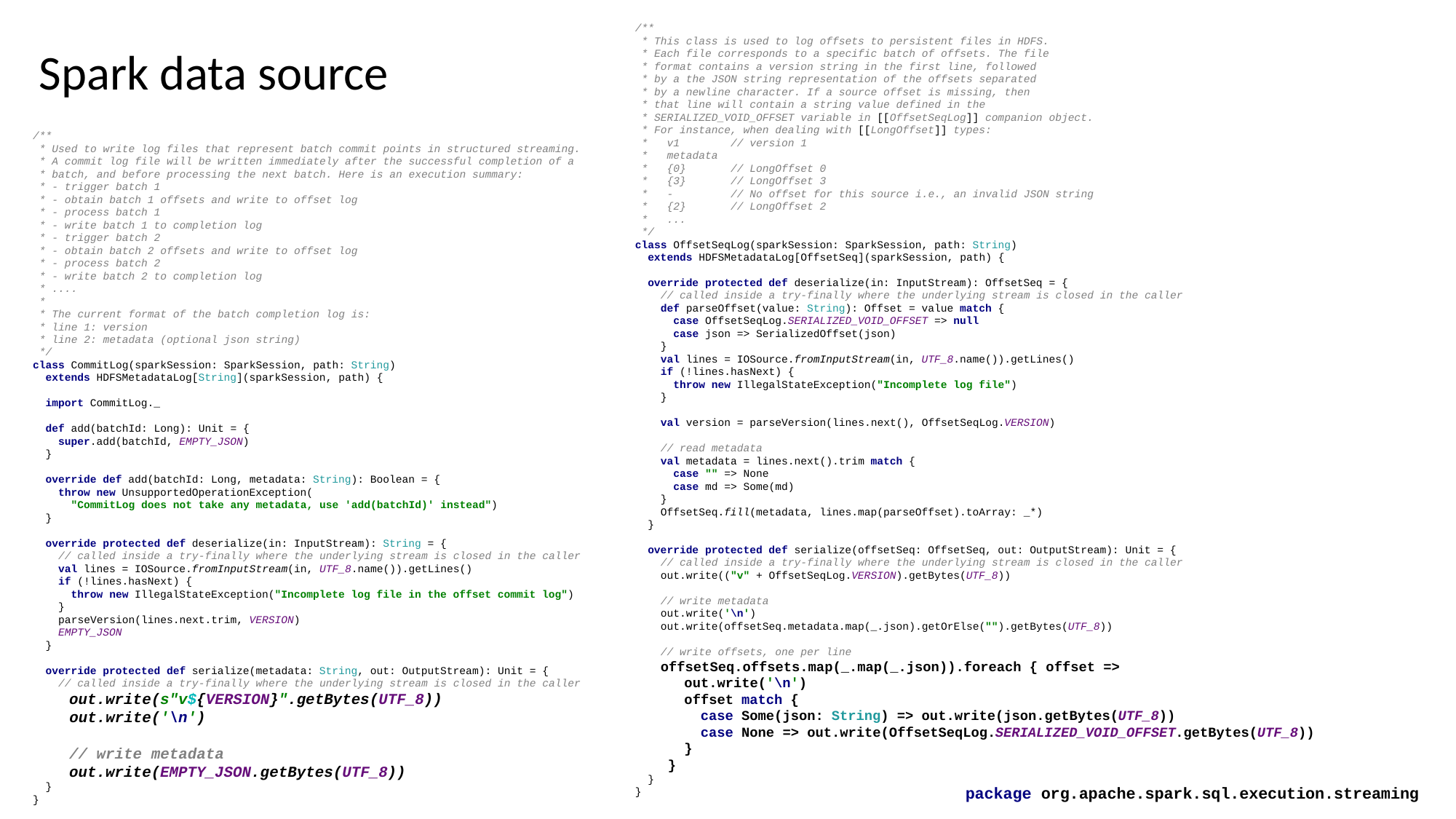

/**
 * This class is used to log offsets to persistent files in HDFS.
 * Each file corresponds to a specific batch of offsets. The file
 * format contains a version string in the first line, followed
 * by a the JSON string representation of the offsets separated
 * by a newline character. If a source offset is missing, then
 * that line will contain a string value defined in the
 * SERIALIZED_VOID_OFFSET variable in [[OffsetSeqLog]] companion object.
 * For instance, when dealing with [[LongOffset]] types:
 *   v1        // version 1
 *   metadata
 *   {0}       // LongOffset 0
 *   {3}       // LongOffset 3
 *   -         // No offset for this source i.e., an invalid JSON string
 *   {2}       // LongOffset 2
 *   ...
 */
class OffsetSeqLog(sparkSession: SparkSession, path: String)
  extends HDFSMetadataLog[OffsetSeq](sparkSession, path) {
  override protected def deserialize(in: InputStream): OffsetSeq = {
    // called inside a try-finally where the underlying stream is closed in the caller
    def parseOffset(value: String): Offset = value match {
      case OffsetSeqLog.SERIALIZED_VOID_OFFSET => null
      case json => SerializedOffset(json)
    }
    val lines = IOSource.fromInputStream(in, UTF_8.name()).getLines()
    if (!lines.hasNext) {
      throw new IllegalStateException("Incomplete log file")
    }
    val version = parseVersion(lines.next(), OffsetSeqLog.VERSION)
    // read metadata
    val metadata = lines.next().trim match {
      case "" => None
      case md => Some(md)
    }
    OffsetSeq.fill(metadata, lines.map(parseOffset).toArray: _*)
  }
  override protected def serialize(offsetSeq: OffsetSeq, out: OutputStream): Unit = {
    // called inside a try-finally where the underlying stream is closed in the caller
    out.write(("v" + OffsetSeqLog.VERSION).getBytes(UTF_8))
    // write metadata
    out.write('\n')
    out.write(offsetSeq.metadata.map(_.json).getOrElse("").getBytes(UTF_8))
    // write offsets, one per line
    offsetSeq.offsets.map(_.map(_.json)).foreach { offset =>
      out.write('\n')
      offset match {
        case Some(json: String) => out.write(json.getBytes(UTF_8))
        case None => out.write(OffsetSeqLog.SERIALIZED_VOID_OFFSET.getBytes(UTF_8))
      }
    }
  }
}

# Spark data source
/**
 * Used to write log files that represent batch commit points in structured streaming.
 * A commit log file will be written immediately after the successful completion of a
 * batch, and before processing the next batch. Here is an execution summary:
 * - trigger batch 1
 * - obtain batch 1 offsets and write to offset log
 * - process batch 1
 * - write batch 1 to completion log
 * - trigger batch 2
 * - obtain batch 2 offsets and write to offset log
 * - process batch 2
 * - write batch 2 to completion log
 * ....
 *
 * The current format of the batch completion log is:
 * line 1: version
 * line 2: metadata (optional json string)
 */
class CommitLog(sparkSession: SparkSession, path: String)
  extends HDFSMetadataLog[String](sparkSession, path) {
  import CommitLog._
  def add(batchId: Long): Unit = {
    super.add(batchId, EMPTY_JSON)
  }
  override def add(batchId: Long, metadata: String): Boolean = {
    throw new UnsupportedOperationException(
      "CommitLog does not take any metadata, use 'add(batchId)' instead")
  }
  override protected def deserialize(in: InputStream): String = {
    // called inside a try-finally where the underlying stream is closed in the caller
    val lines = IOSource.fromInputStream(in, UTF_8.name()).getLines()
    if (!lines.hasNext) {
      throw new IllegalStateException("Incomplete log file in the offset commit log")
    }
    parseVersion(lines.next.trim, VERSION)
    EMPTY_JSON
  }
  override protected def serialize(metadata: String, out: OutputStream): Unit = {
    // called inside a try-finally where the underlying stream is closed in the caller
    out.write(s"v${VERSION}".getBytes(UTF_8))
    out.write('\n')
    // write metadata
    out.write(EMPTY_JSON.getBytes(UTF_8))
  }
}
package org.apache.spark.sql.execution.streaming